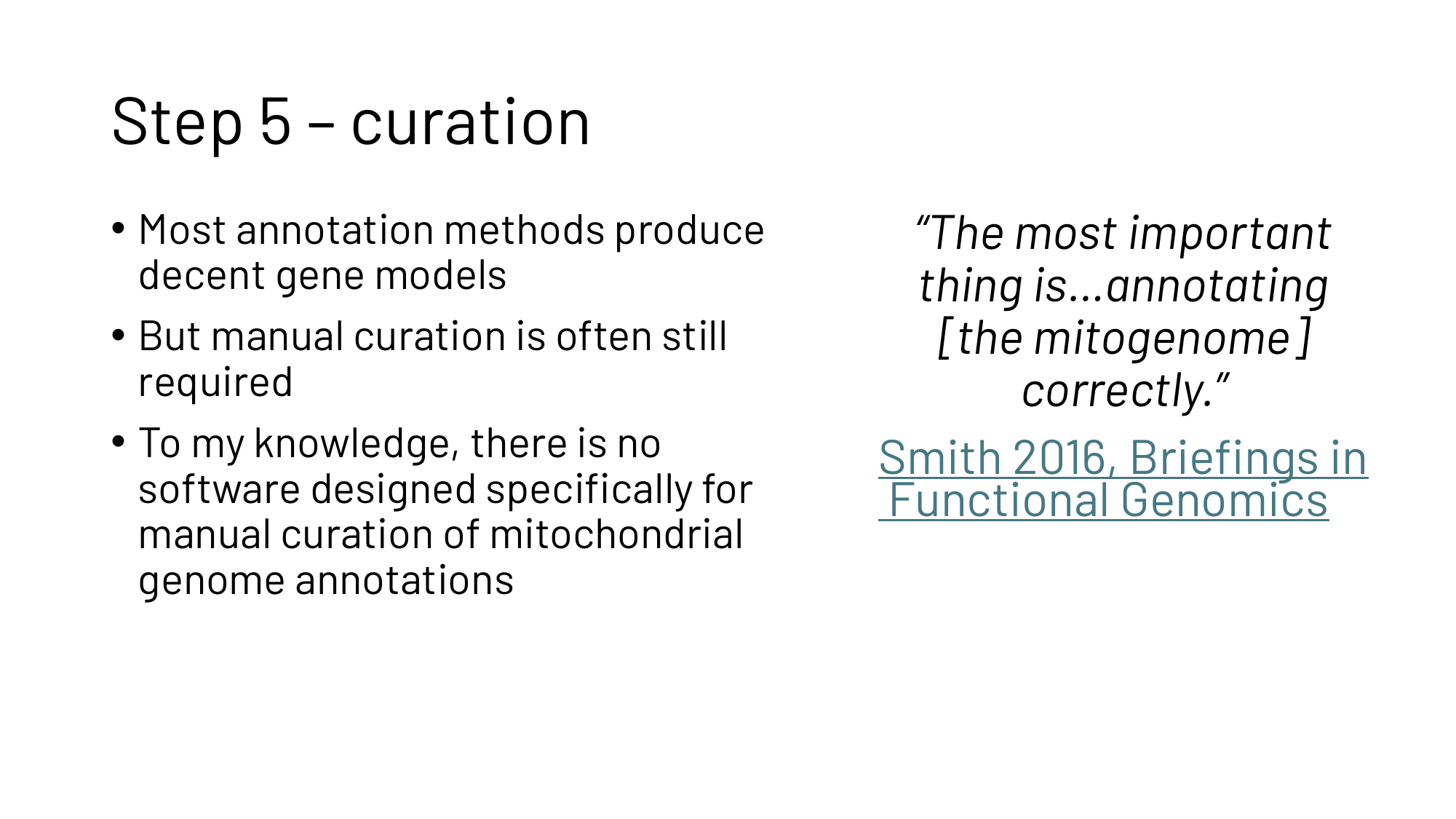

# Step 5 – curation
Most annotation methods produce decent gene models
But manual curation is often still required
To my knowledge, there is no software designed specifically for manual curation of mitochondrial genome annotations
“The most important thing is…annotating [the mitogenome] correctly.”
Smith 2016, Briefings in Functional Genomics